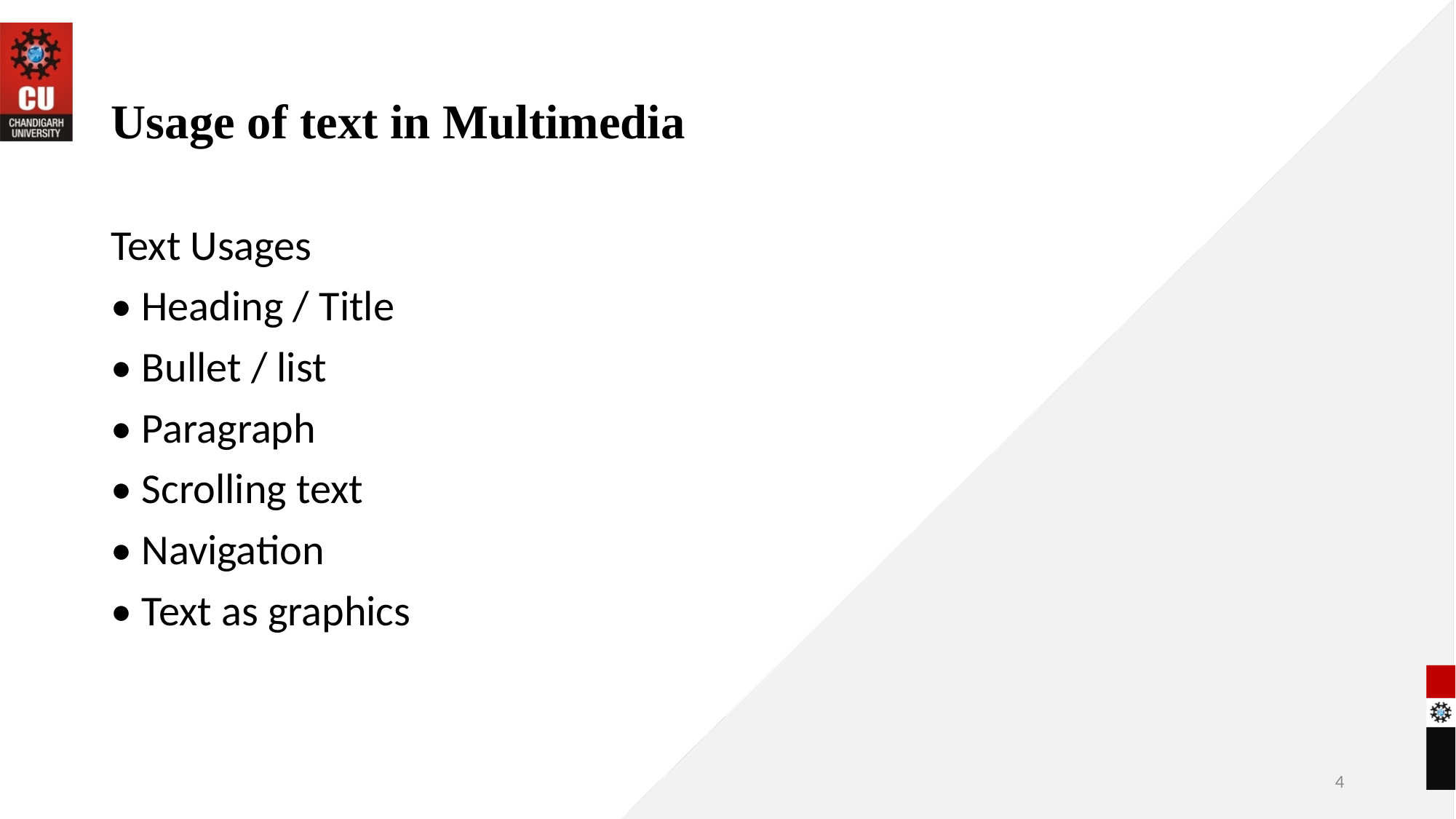

# Usage of text in Multimedia
Text Usages
• Heading / Title
• Bullet / list
• Paragraph
• Scrolling text
• Navigation
• Text as graphics
4